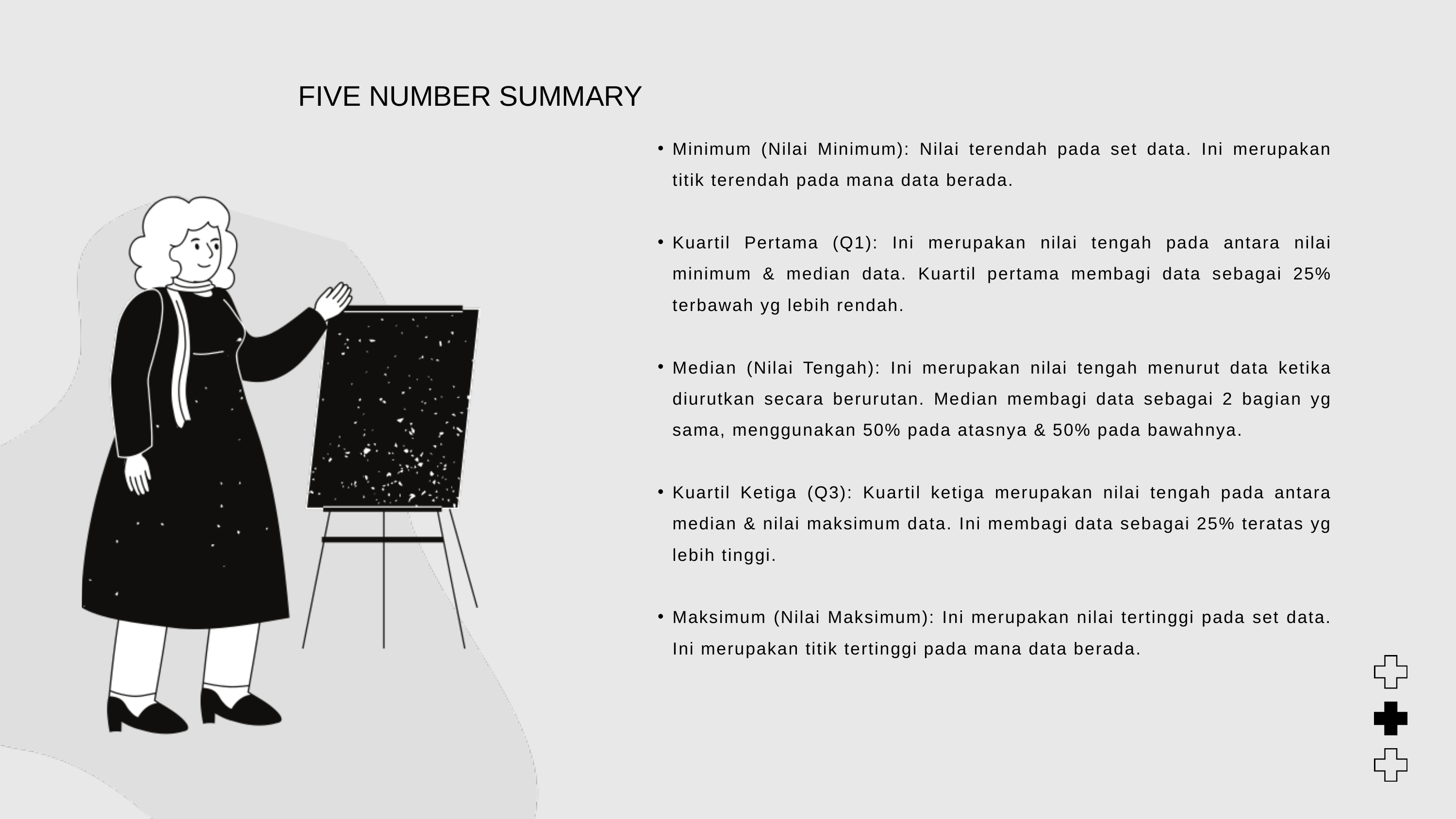

FIVE NUMBER SUMMARY
Minimum (Nilai Minimum): Nilai terendah pada set data. Ini merupakan titik terendah pada mana data berada.

Kuartil Pertama (Q1): Ini merupakan nilai tengah pada antara nilai minimum & median data. Kuartil pertama membagi data sebagai 25% terbawah yg lebih rendah.

Median (Nilai Tengah): Ini merupakan nilai tengah menurut data ketika diurutkan secara berurutan. Median membagi data sebagai 2 bagian yg sama, menggunakan 50% pada atasnya & 50% pada bawahnya.

Kuartil Ketiga (Q3): Kuartil ketiga merupakan nilai tengah pada antara median & nilai maksimum data. Ini membagi data sebagai 25% teratas yg lebih tinggi.

Maksimum (Nilai Maksimum): Ini merupakan nilai tertinggi pada set data. Ini merupakan titik tertinggi pada mana data berada.